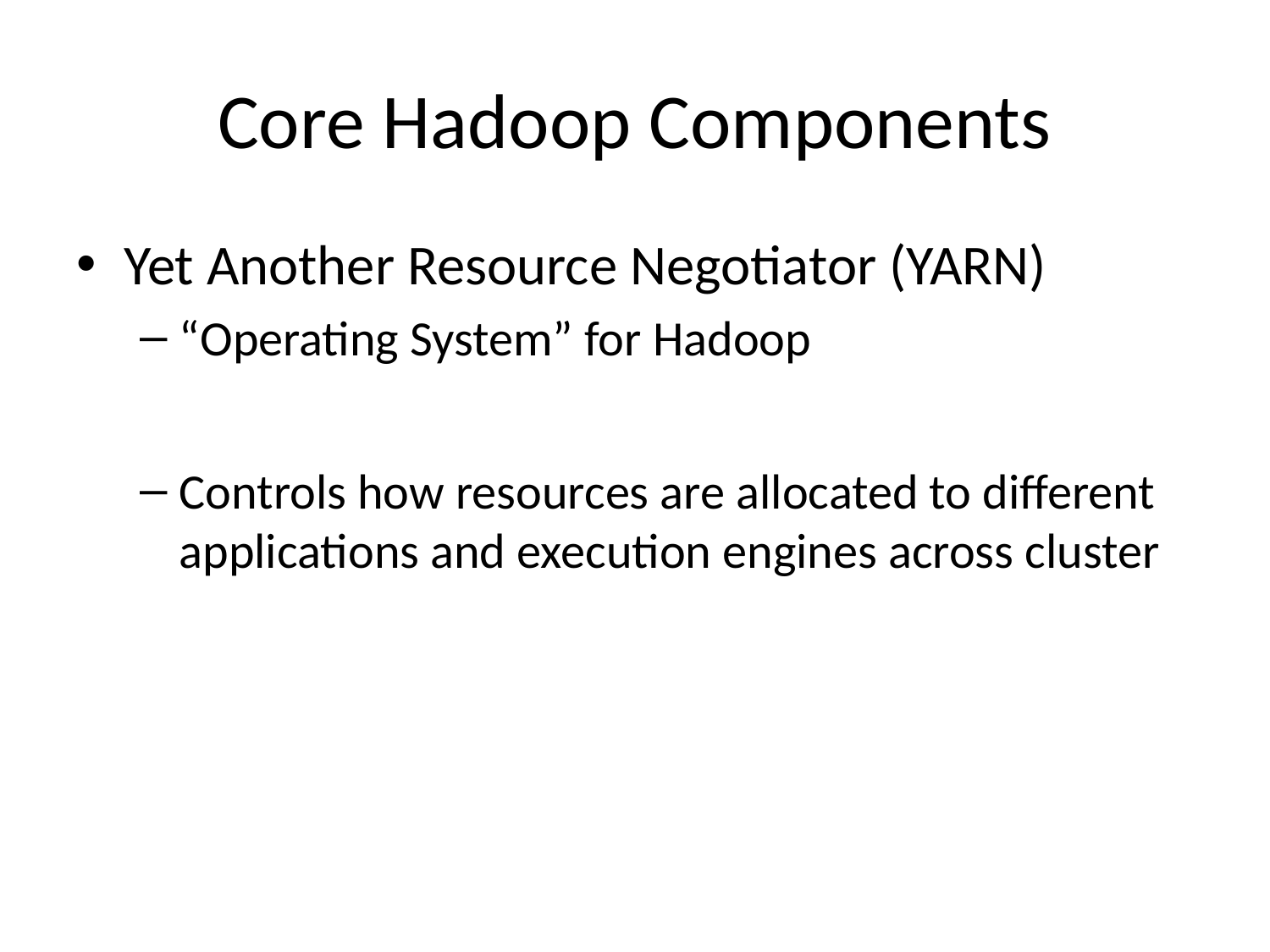

# Core Hadoop Components
Yet Another Resource Negotiator (YARN)
“Operating System” for Hadoop

Controls how resources are allocated to different applications and execution engines across cluster